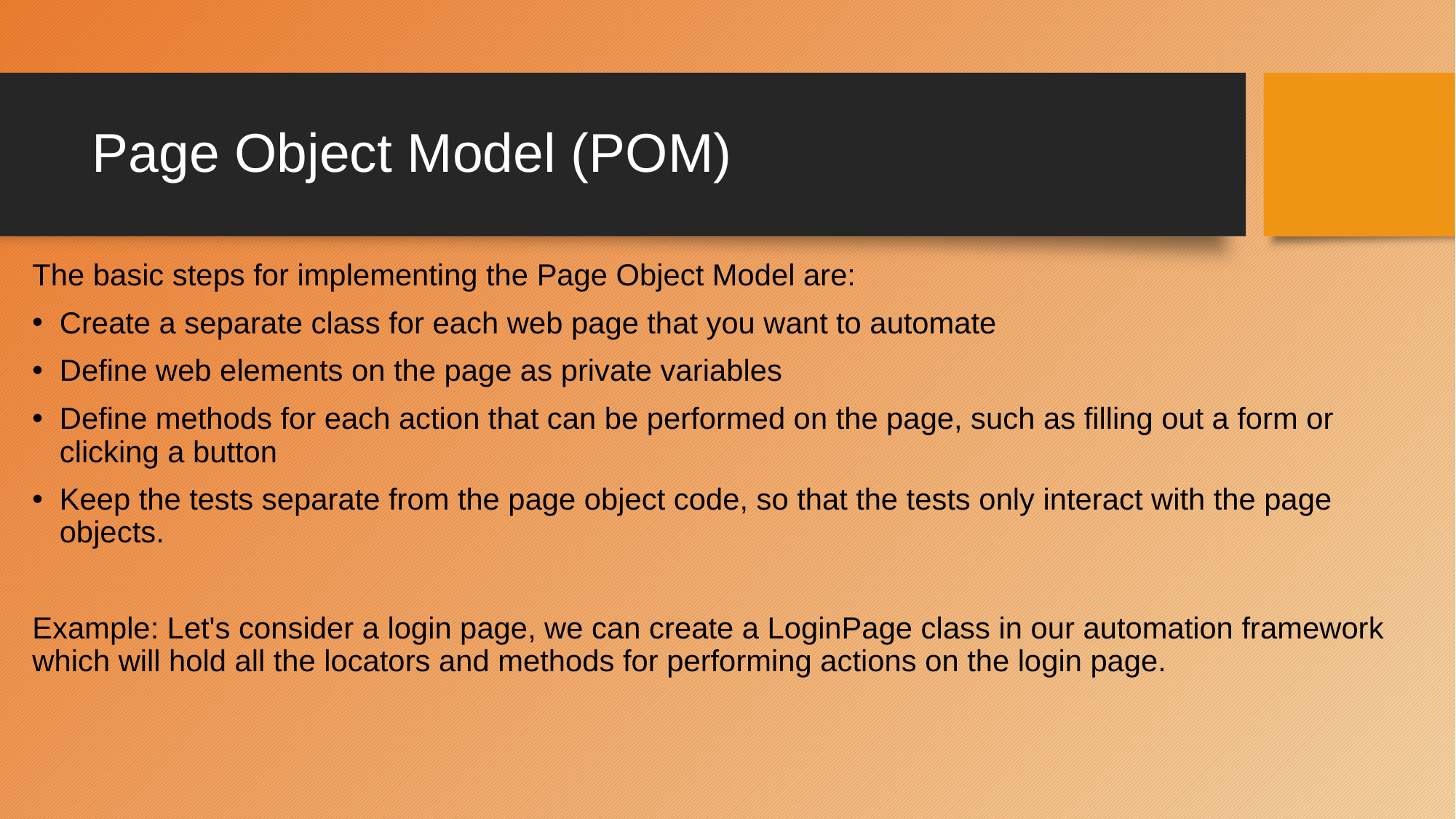

# Page Object Model (POM)
The basic steps for implementing the Page Object Model are:
Create a separate class for each web page that you want to automate
Define web elements on the page as private variables
Define methods for each action that can be performed on the page, such as filling out a form or clicking a button
Keep the tests separate from the page object code, so that the tests only interact with the page objects.

Example: Let's consider a login page, we can create a LoginPage class in our automation framework which will hold all the locators and methods for performing actions on the login page.